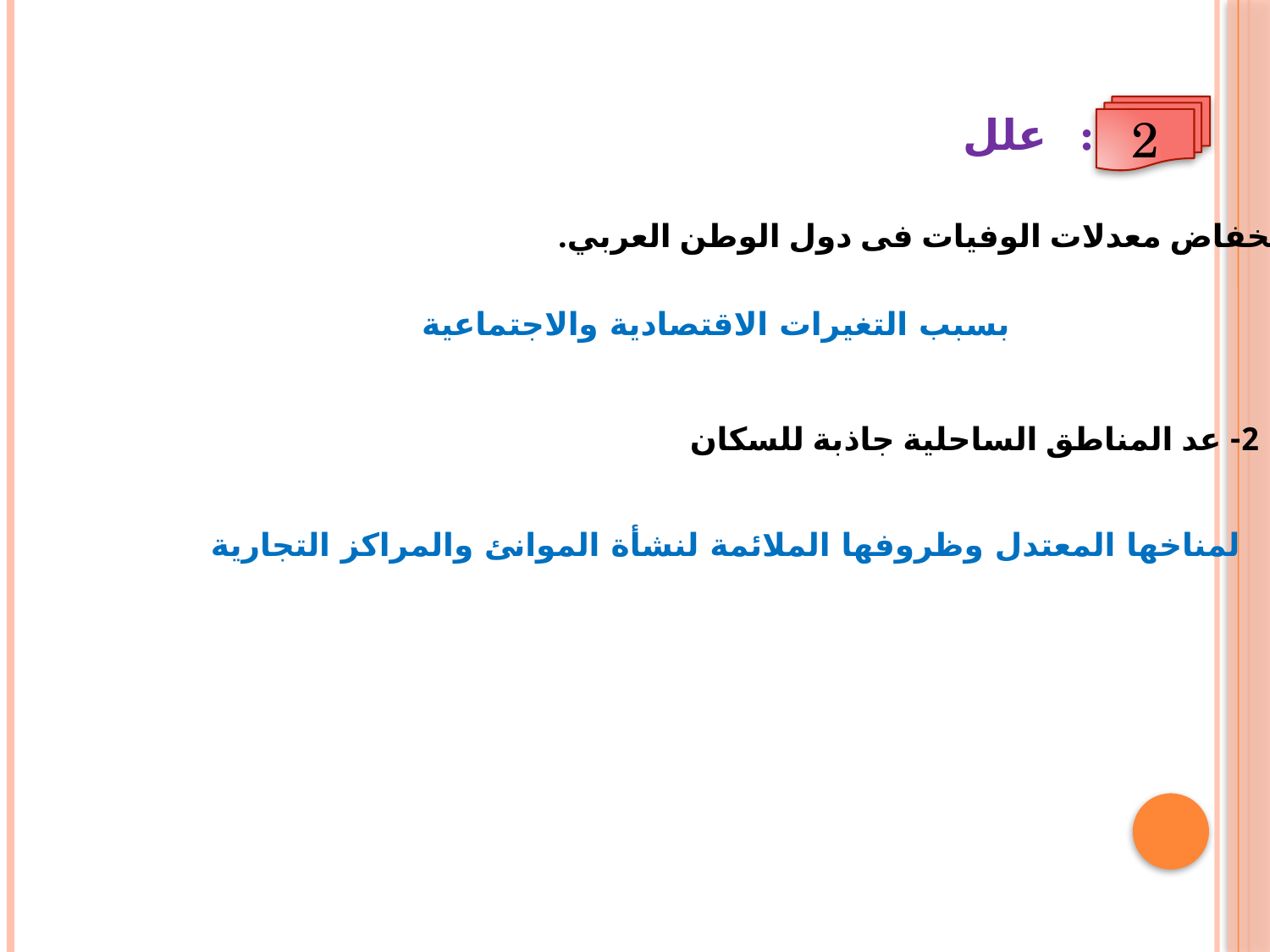

2
علل   :
1- انخفاض معدلات الوفيات فى دول الوطن العربي.
بسبب التغيرات الاقتصادية والاجتماعية
2- عد المناطق الساحلية جاذبة للسكان
لمناخها المعتدل وظروفها الملائمة لنشأة الموانئ والمراكز التجارية